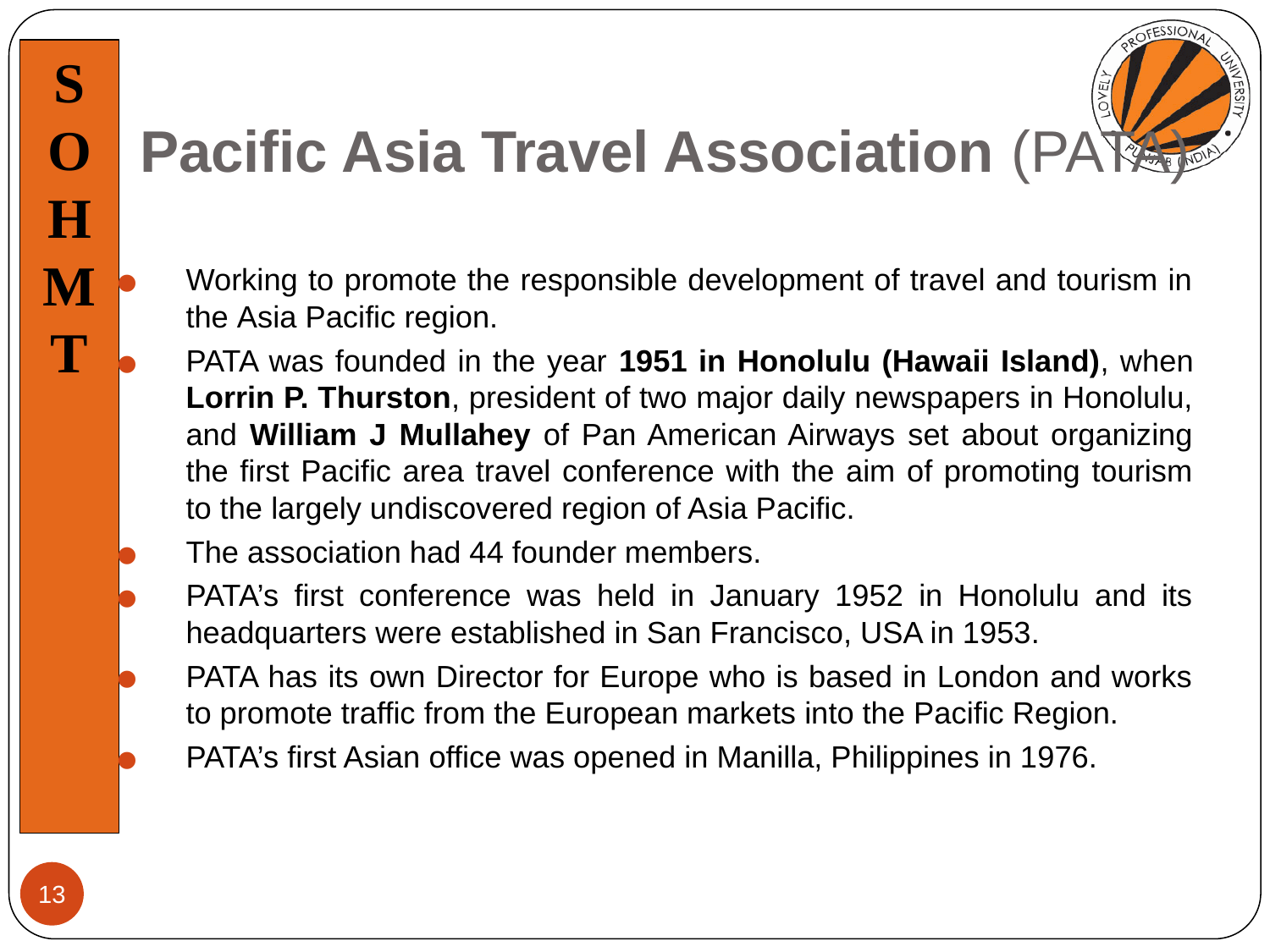

# Pacific Asia Travel Association (PATA)
Working to promote the responsible development of travel and tourism in the Asia Pacific region.
PATA was founded in the year 1951 in Honolulu (Hawaii Island), when Lorrin P. Thurston, president of two major daily newspapers in Honolulu, and William J Mullahey of Pan American Airways set about organizing the first Pacific area travel conference with the aim of promoting tourism to the largely undiscovered region of Asia Pacific.
The association had 44 founder members.
PATA’s first conference was held in January 1952 in Honolulu and its headquarters were established in San Francisco, USA in 1953.
PATA has its own Director for Europe who is based in London and works to promote traffic from the European markets into the Pacific Region.
PATA’s first Asian office was opened in Manilla, Philippines in 1976.

13